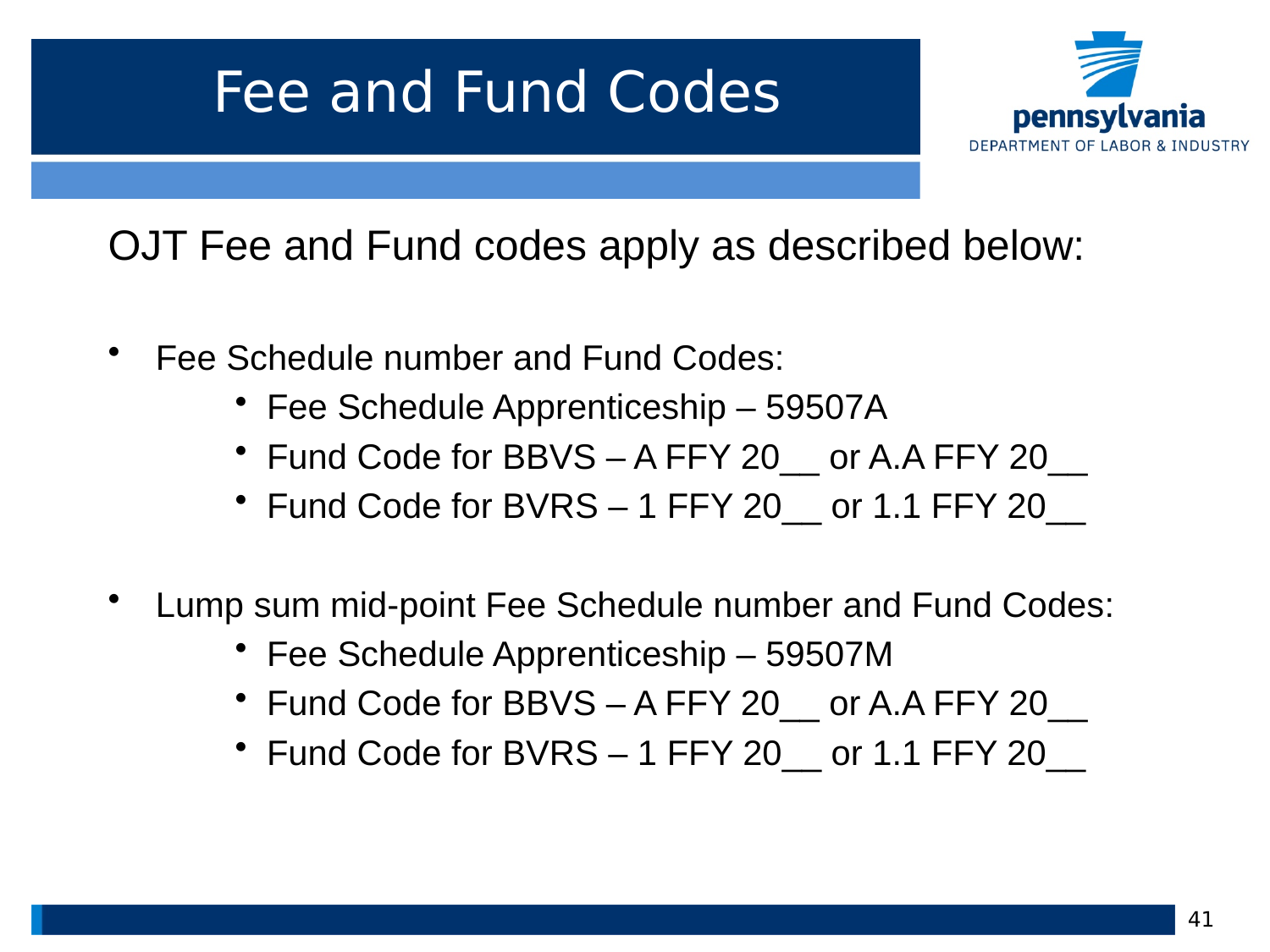

# Fee and Fund Codes
OJT Fee and Fund codes apply as described below:

Fee Schedule number and Fund Codes:
Fee Schedule Apprenticeship – 59507A
Fund Code for BBVS – A FFY 20__ or A.A FFY 20__
Fund Code for BVRS – 1 FFY 20__ or 1.1 FFY 20__

Lump sum mid-point Fee Schedule number and Fund Codes:
Fee Schedule Apprenticeship – 59507M
Fund Code for BBVS – A FFY 20__ or A.A FFY 20__
Fund Code for BVRS – 1 FFY 20__ or 1.1 FFY 20__
41